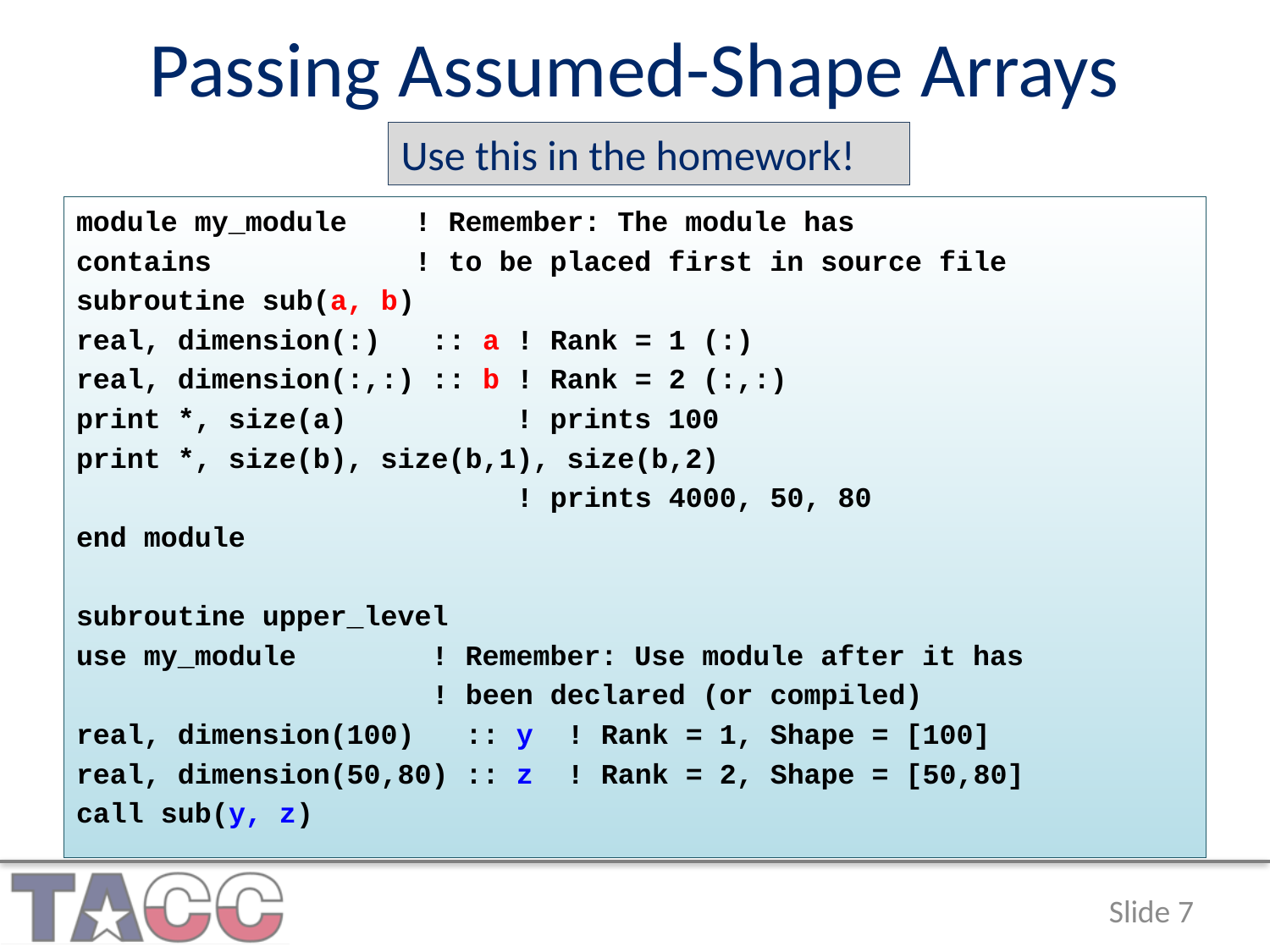

# Passing Assumed-Shape Arrays
Use this in the homework!
module my_module    ! Remember: The module has
contains            ! to be placed first in source file
subroutine sub(a, b)
real, dimension(:)   :: a ! Rank = 1 (:)
real, dimension(:,:) :: b ! Rank = 2 (:,:)
print *, size(a)          ! prints 100
print *, size(b), size(b,1), size(b,2)
                          ! prints 4000, 50, 80
end module

subroutine upper_level
use my_module        ! Remember: Use module after it has
                     ! been declared (or compiled)
real, dimension(100)   :: y  ! Rank = 1, Shape = [100]
real, dimension(50,80) :: z  ! Rank = 2, Shape = [50,80]
call sub(y, z)